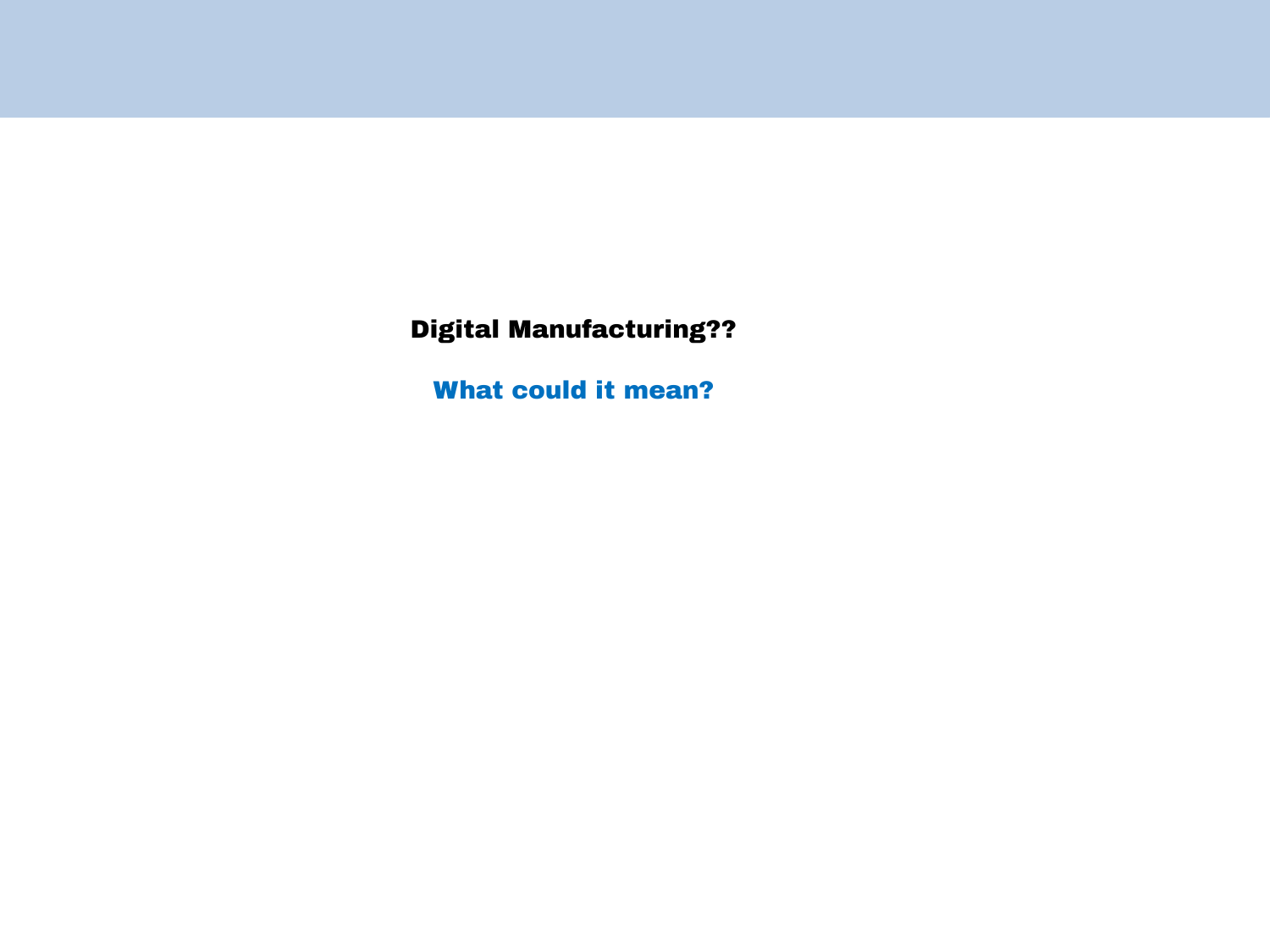

# Digital Manufacturing?? What could it mean?